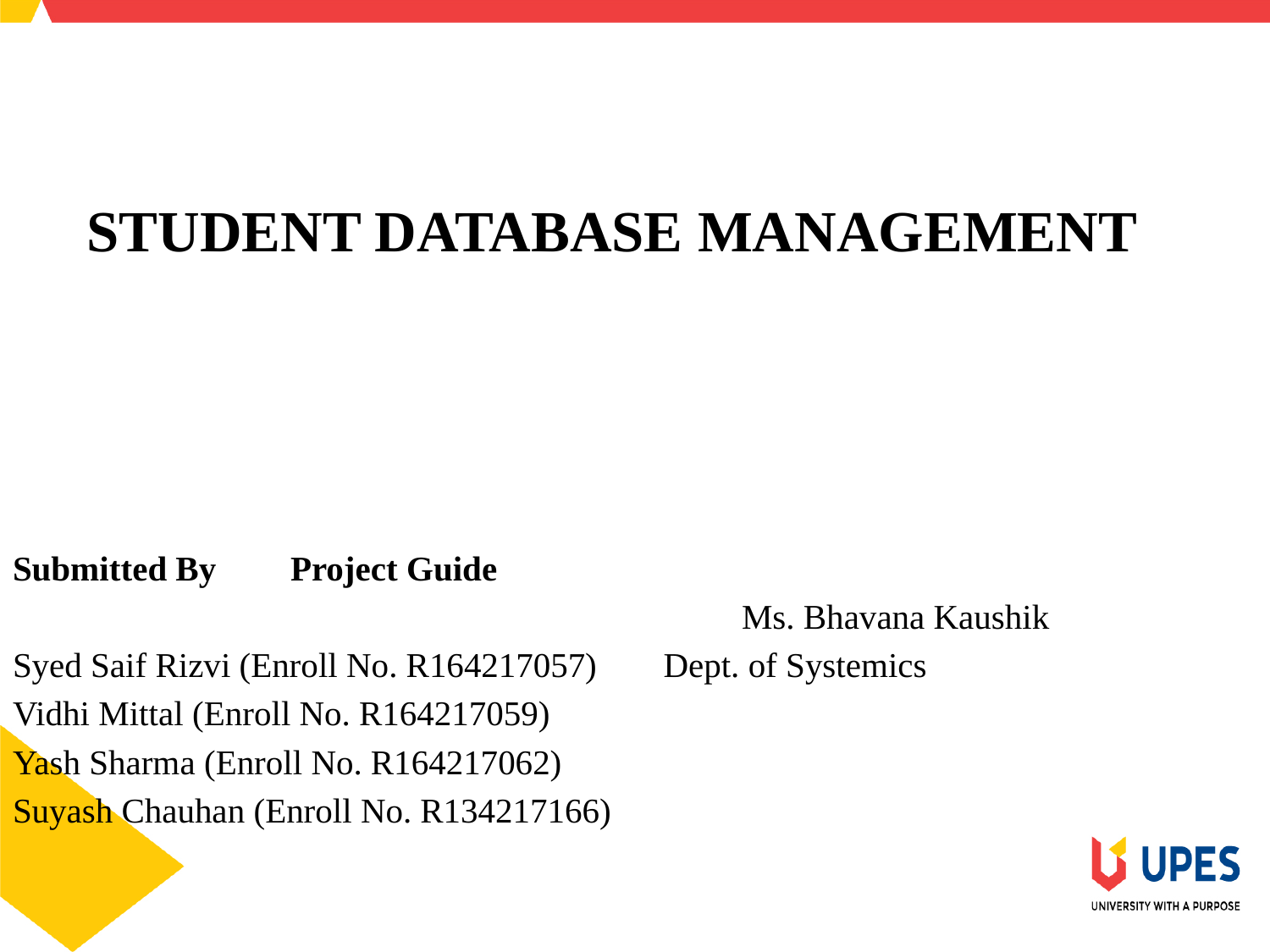

# STUDENT DATABASE MANAGEMENT
Submitted By													        Project Guide
				                                                                        Ms. Bhavana Kaushik
Syed Saif Rizvi (Enroll No. R164217057)					   Dept. of Systemics
Vidhi Mittal (Enroll No. R164217059)
Yash Sharma (Enroll No. R164217062)
Suyash Chauhan (Enroll No. R134217166)